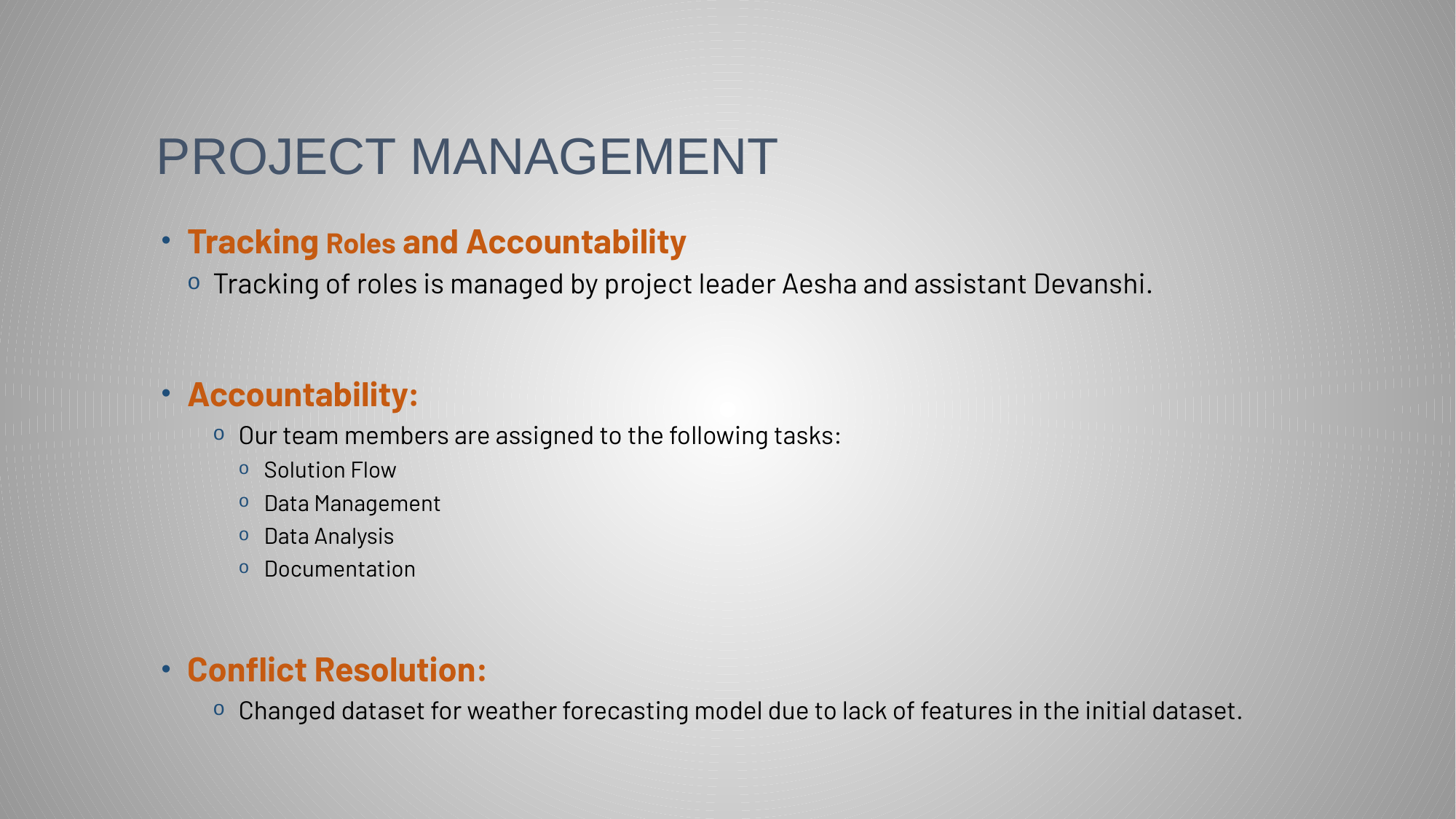

# PROJECT MANAGEMENT
Tracking Roles and Accountability
Tracking of roles is managed by project leader Aesha and assistant Devanshi.

Accountability:
Our team members are assigned to the following tasks:
Solution Flow
Data Management
Data Analysis
Documentation

Conflict Resolution:
Changed dataset for weather forecasting model due to lack of features in the initial dataset.